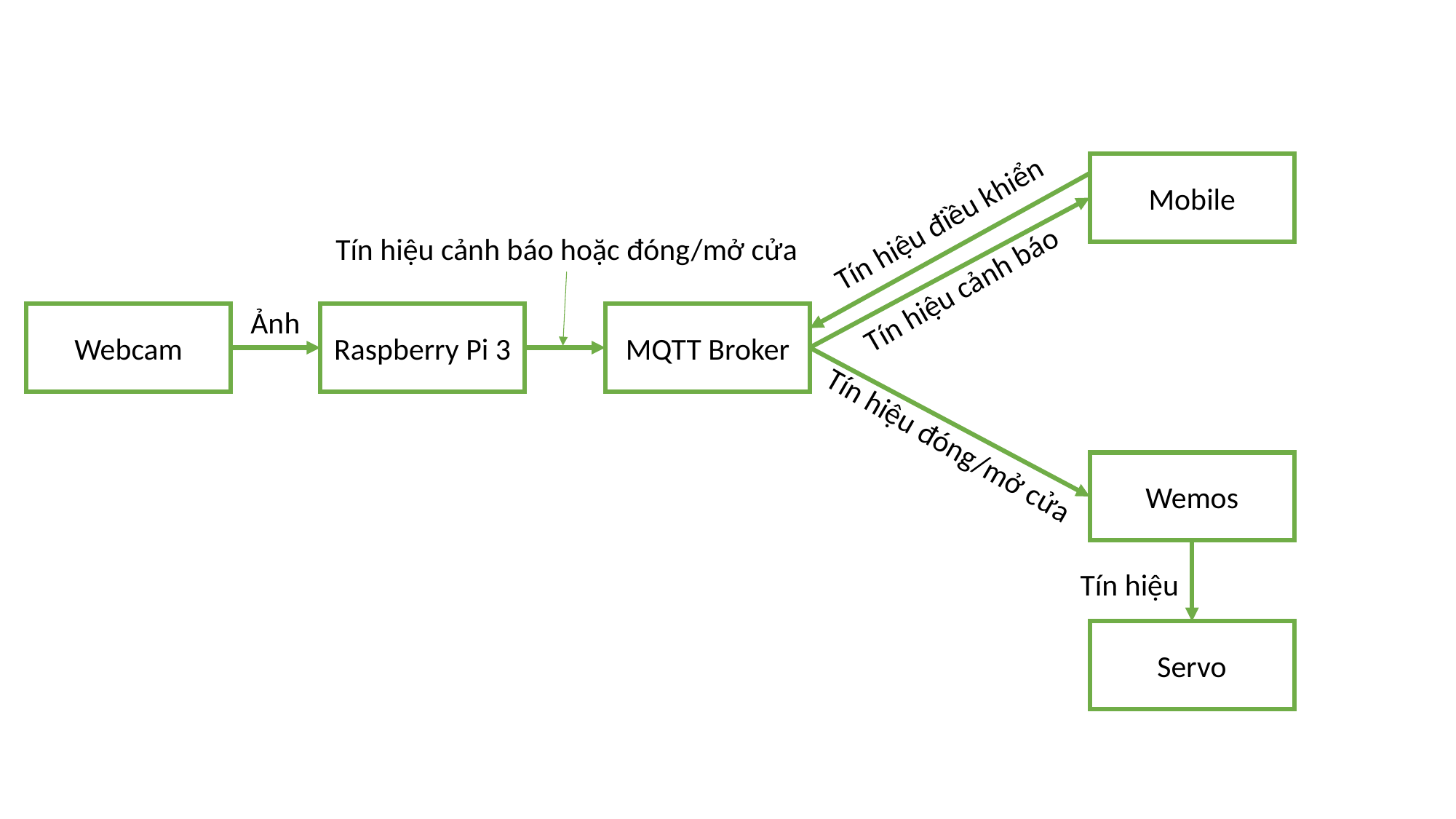

Mobile
Tín hiệu điều khiển
Tín hiệu cảnh báo hoặc đóng/mở cửa
Tín hiệu cảnh báo
Ảnh
Webcam
Raspberry Pi 3
MQTT Broker
Tín hiệu đóng/mở cửa
Wemos
Tín hiệu
Servo